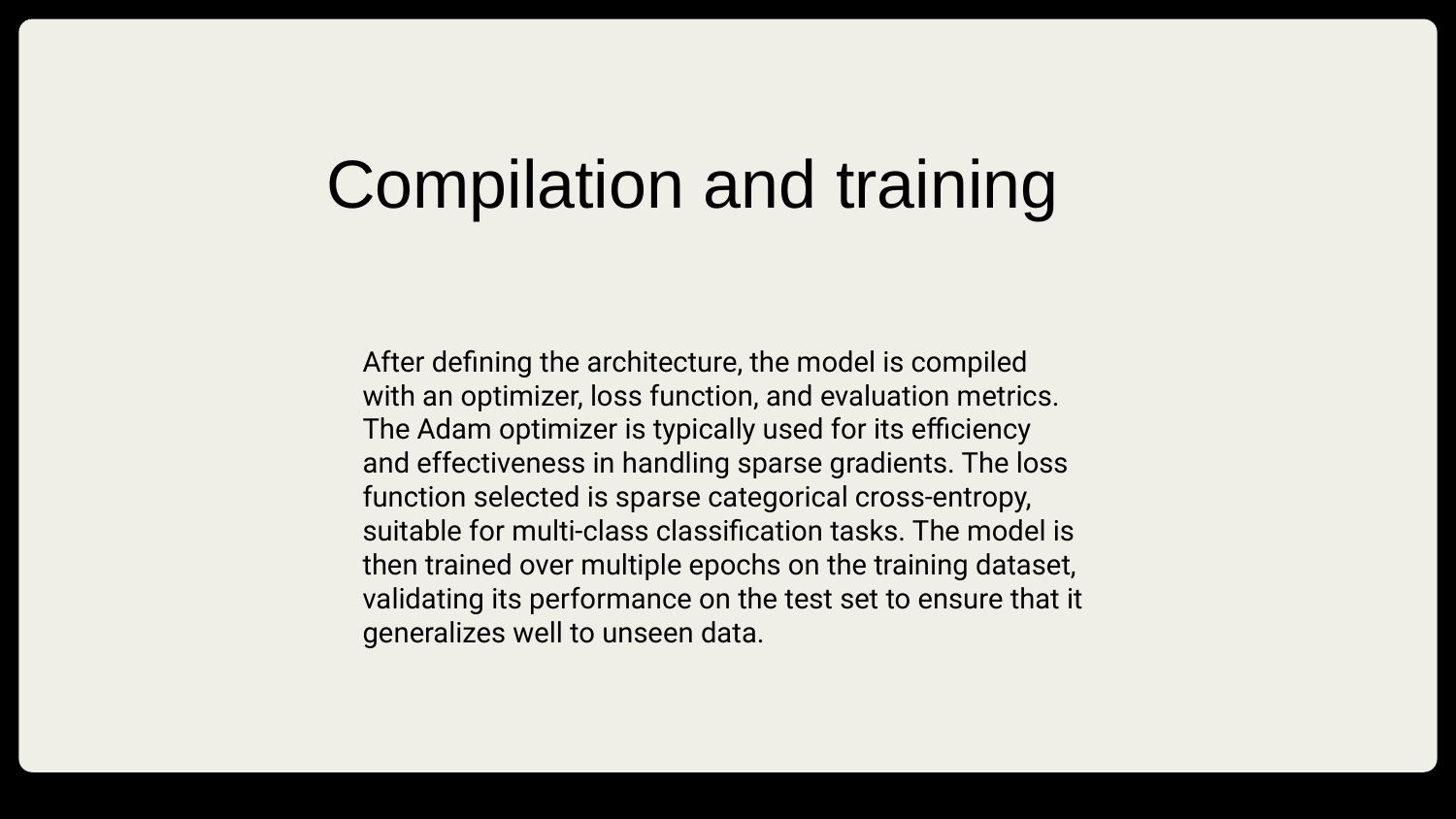

# Compilation and training
After defining the architecture, the model is compiled with an optimizer, loss function, and evaluation metrics. The Adam optimizer is typically used for its efficiency and effectiveness in handling sparse gradients. The loss function selected is sparse categorical cross-entropy, suitable for multi-class classification tasks. The model is then trained over multiple epochs on the training dataset, validating its performance on the test set to ensure that it generalizes well to unseen data.
DD/MM/YYYY
Feature Name/Product
Your Company Name